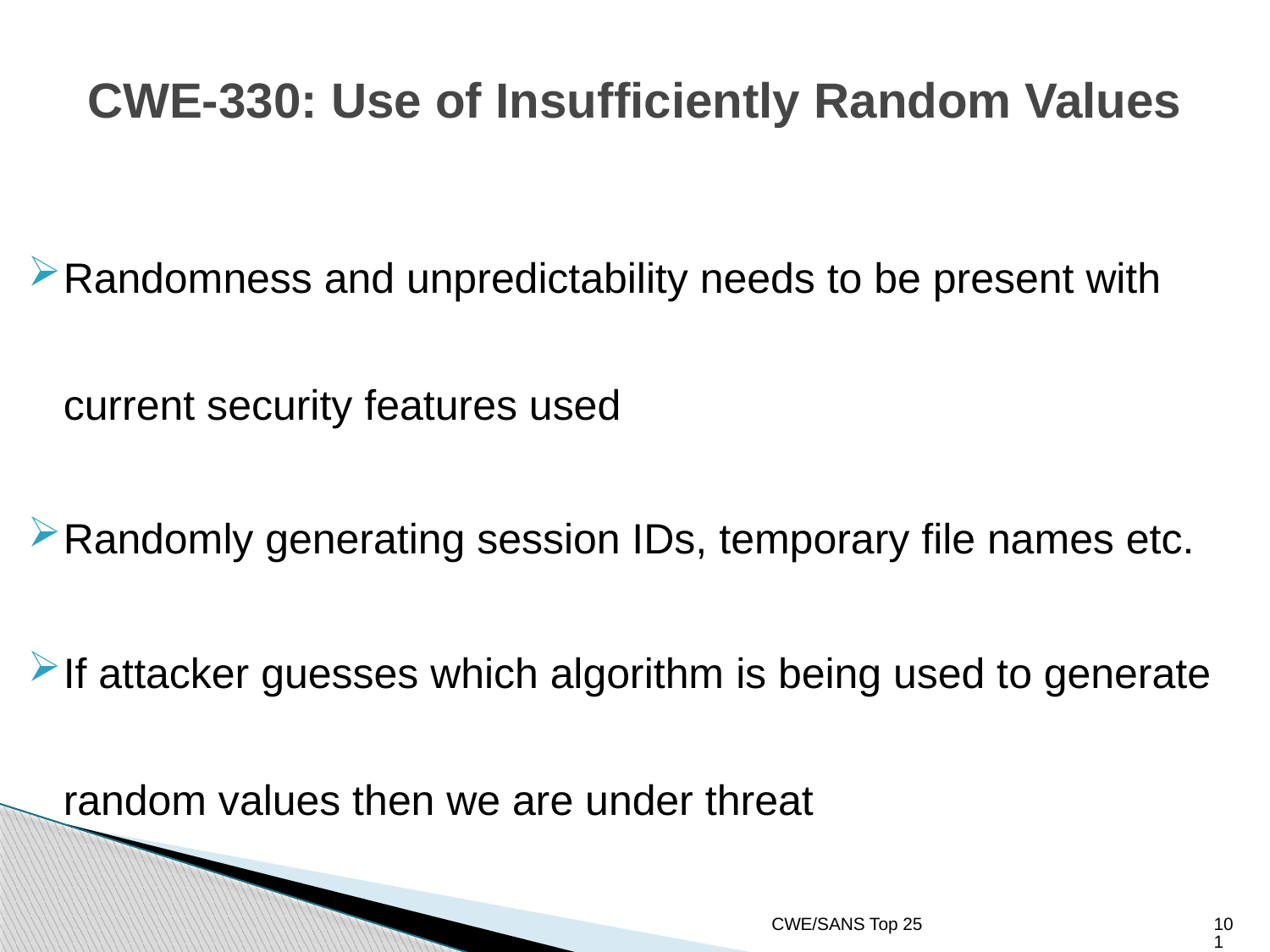

# CWE-330: Use of Insufficiently Random Values
Randomness and unpredictability needs to be present with current security features used
Randomly generating session IDs, temporary file names etc.
If attacker guesses which algorithm is being used to generate random values then we are under threat
CWE/SANS Top 25
101